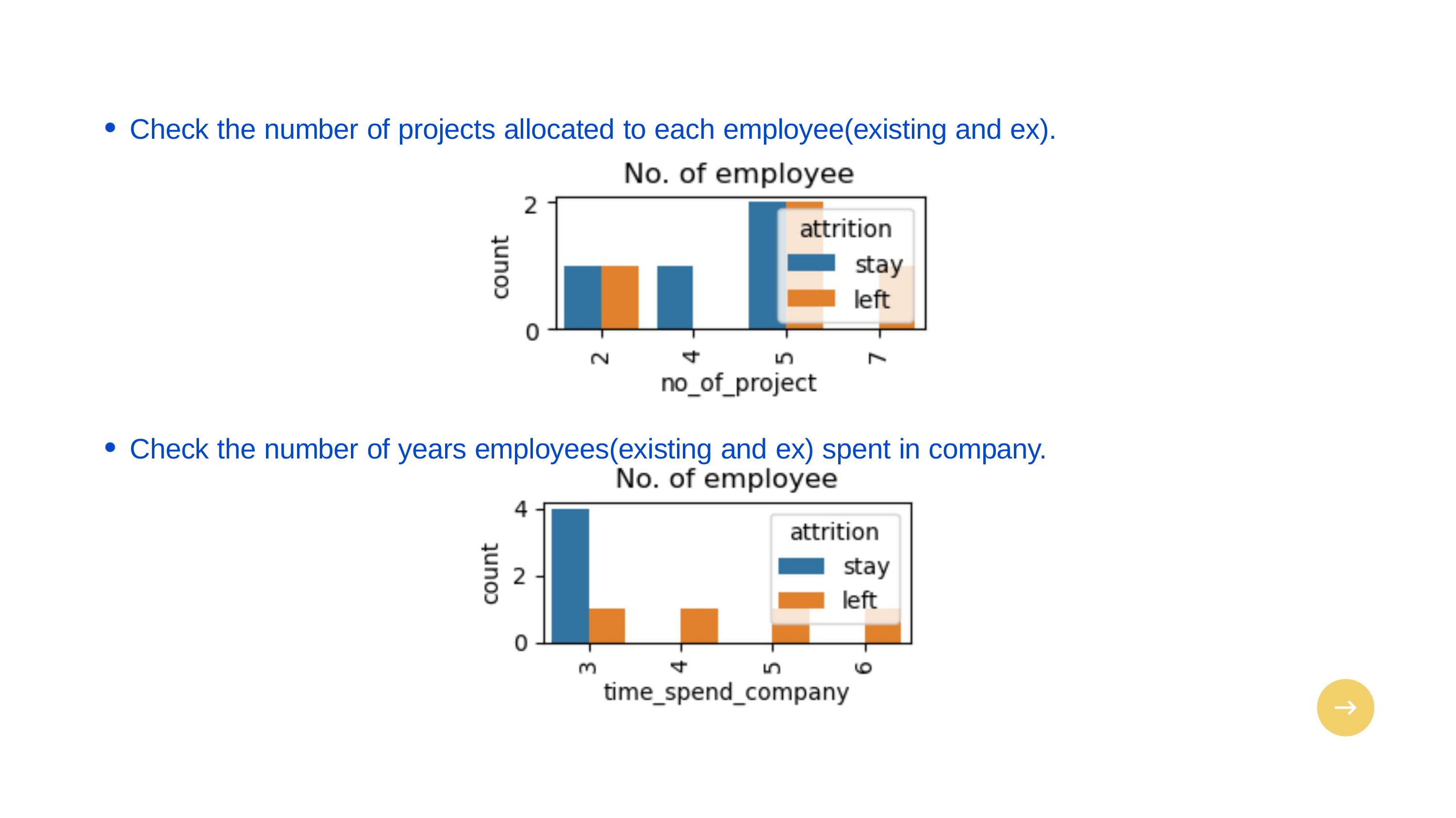

Check the number of projects allocated to each employee(existing and ex).
Check the number of years employees(existing and ex) spent in company.